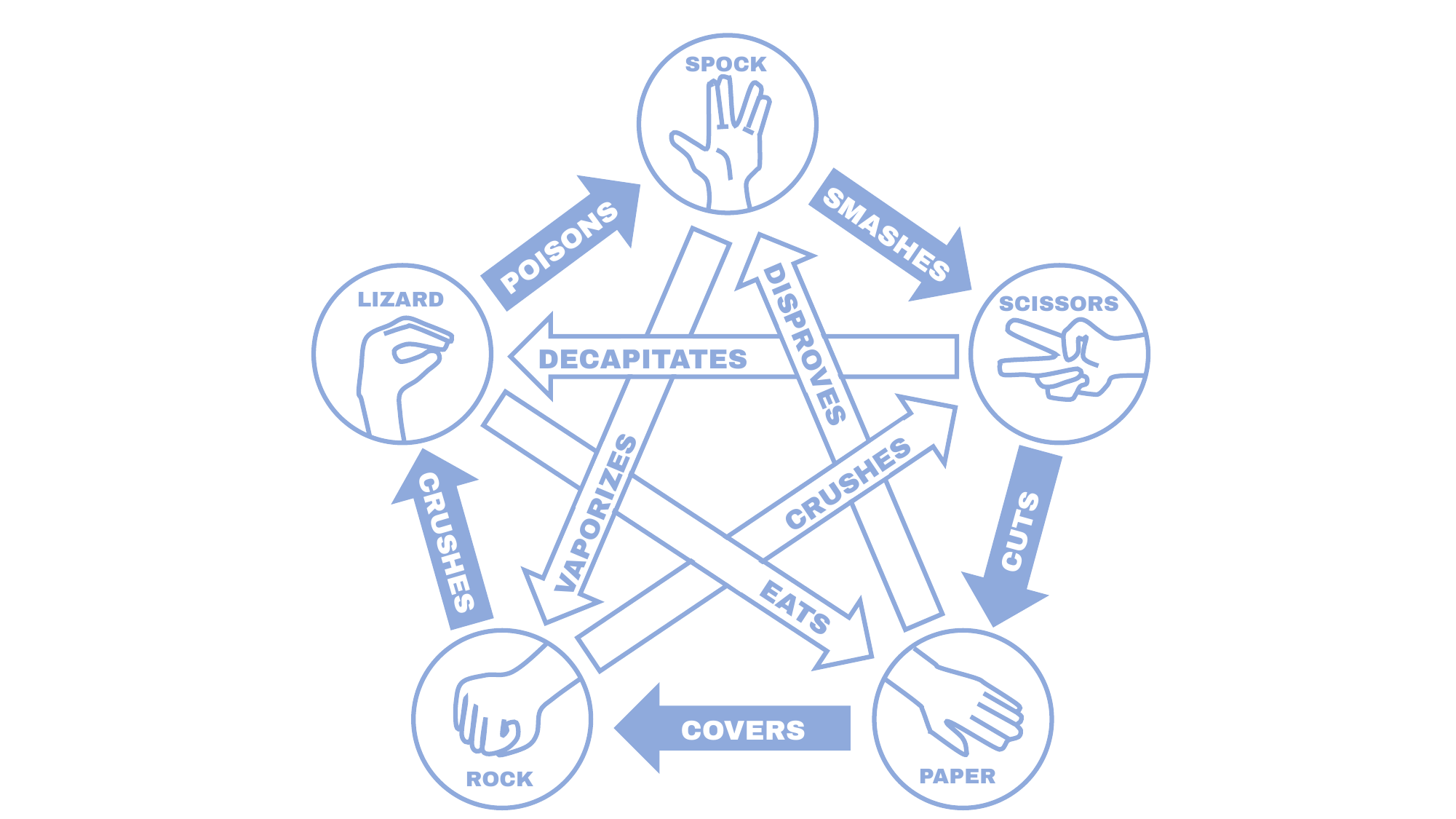

SPOCK

POISONS
SMASHES

LIZARD
SCISSORS

DISPROVES

DECAPITATES

CRUSHES

VAPORIZES

CUTS
CRUSHES

EATS

COVERS
PAPER
ROCK